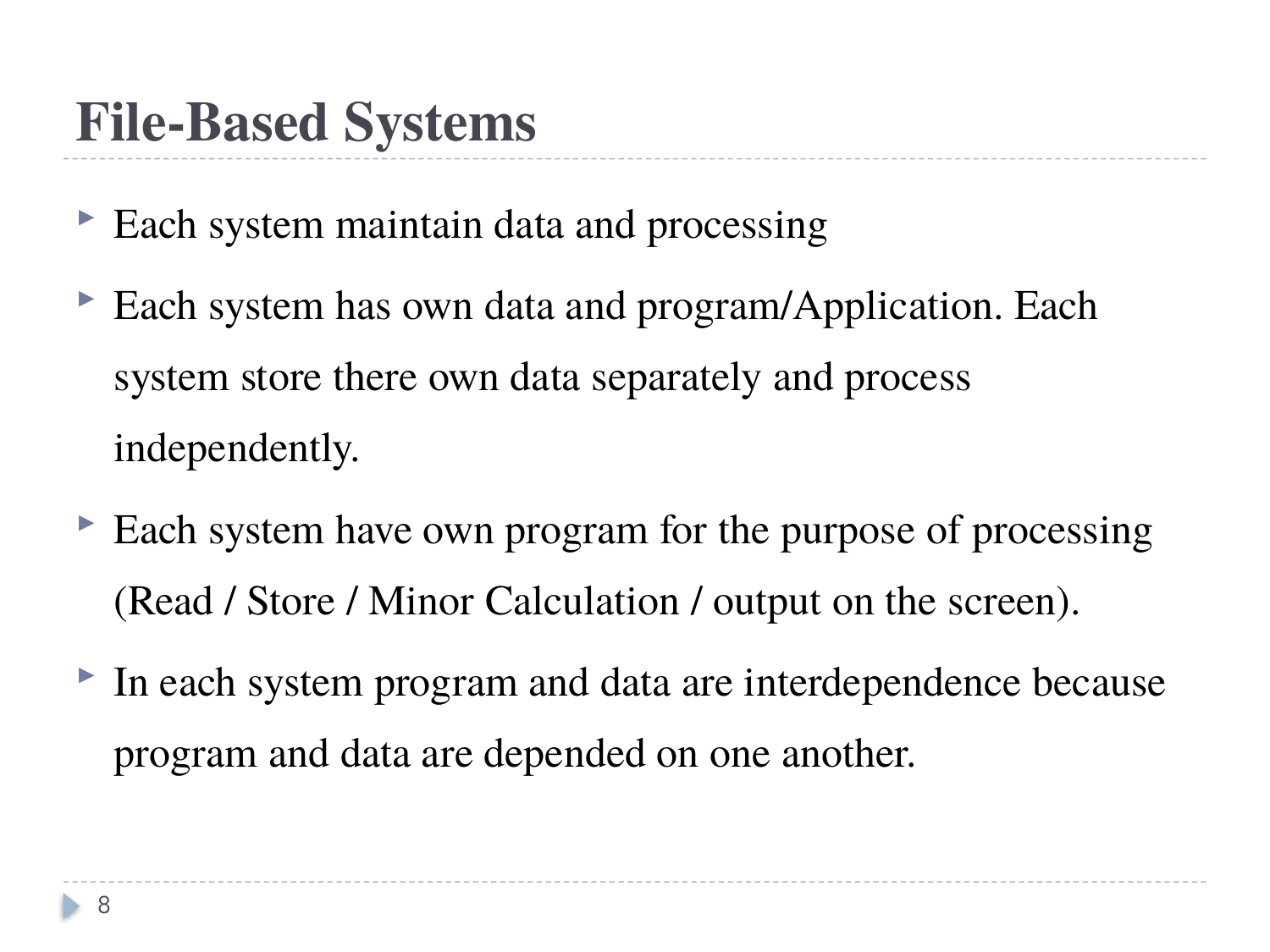

# File-Based Systems
Each system maintain data and processing
Each system has own data and program/Application. Each system store there own data separately and process independently.
Each system have own program for the purpose of processing (Read / Store / Minor Calculation / output on the screen).
In each system program and data are interdependence because program and data are depended on one another.

8